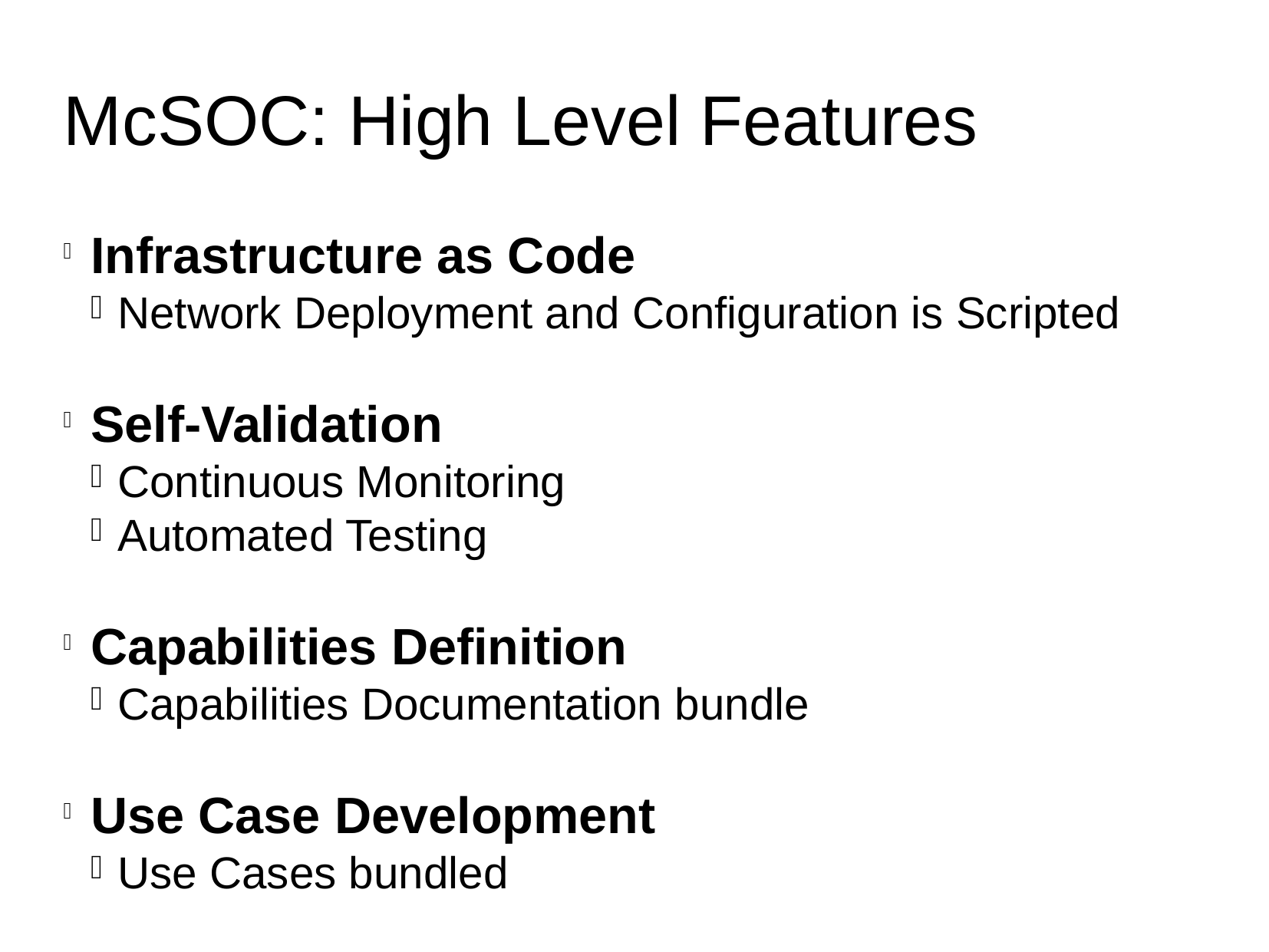

McSOC: High Level Features
Infrastructure as Code
Network Deployment and Configuration is Scripted

Self-Validation
Continuous Monitoring
Automated Testing

Capabilities Definition
Capabilities Documentation bundle

Use Case Development
Use Cases bundled